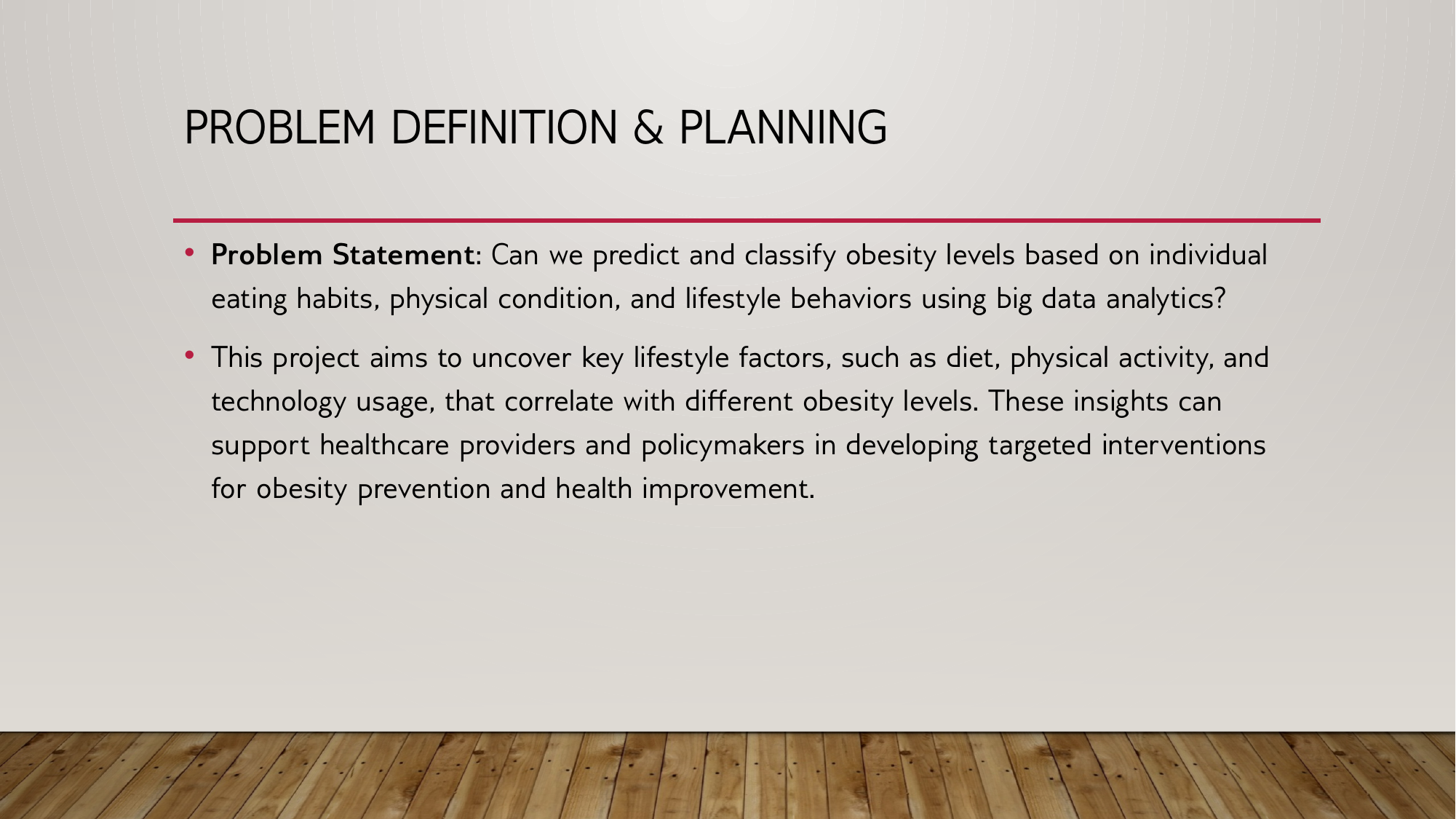

# PROBLEM DEFINITION & PLANNING
Problem Statement: Can we predict and classify obesity levels based on individual eating habits, physical condition, and lifestyle behaviors using big data analytics?
This project aims to uncover key lifestyle factors, such as diet, physical activity, and technology usage, that correlate with different obesity levels. These insights can support healthcare providers and policymakers in developing targeted interventions for obesity prevention and health improvement.